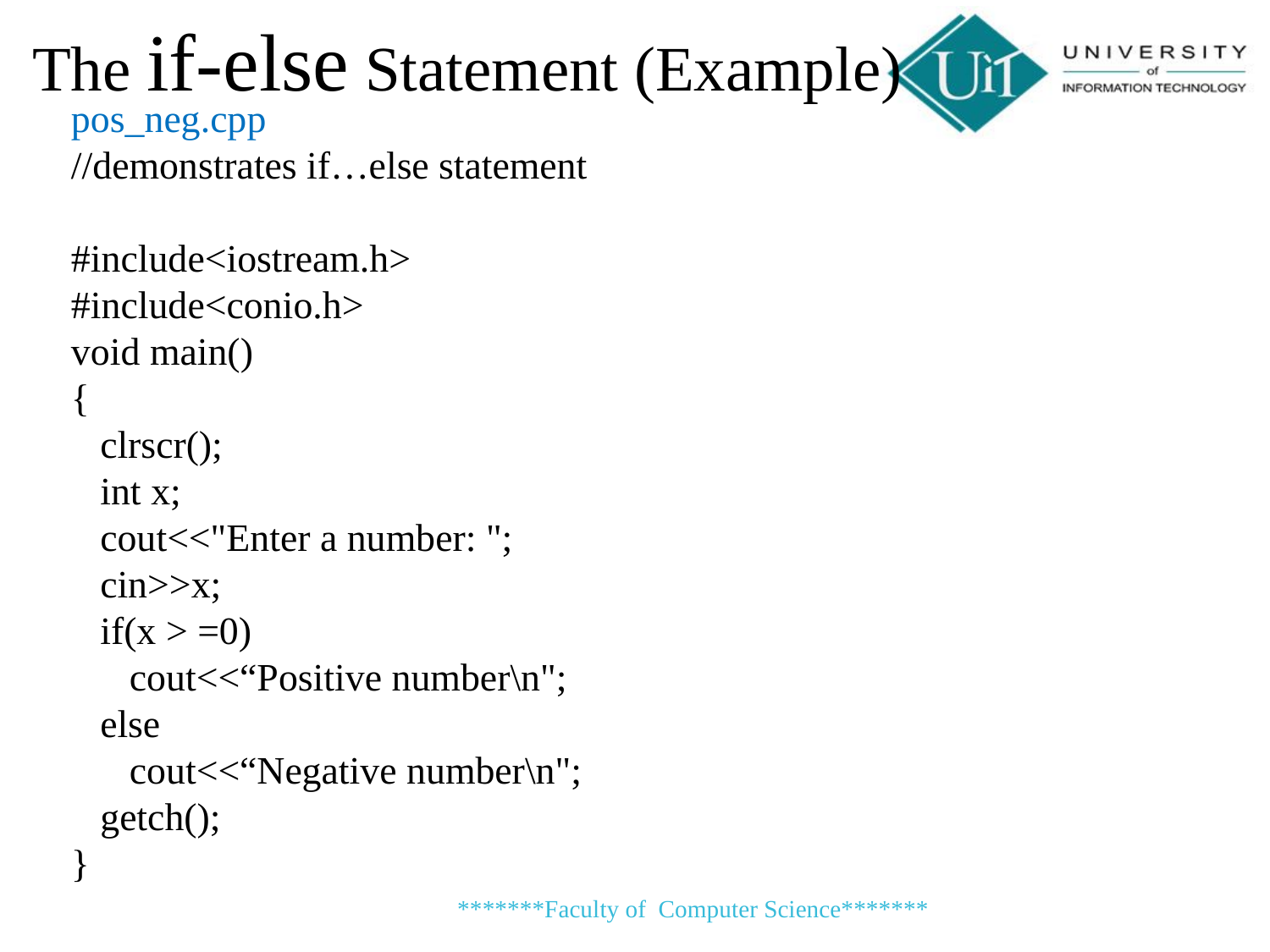

The if-else Statement (Example)
pos_neg.cpp
//demonstrates if…else statement

#include<iostream.h>
#include<conio.h>
void main()
{
   clrscr();
   int x;
   cout<<"Enter a number: ";
   cin>>x;
   if(x > =0)
      cout<<“Positive number\n";
   else
      cout<<“Negative number\n";
   getch();
}
*******Faculty of  Computer Science*******